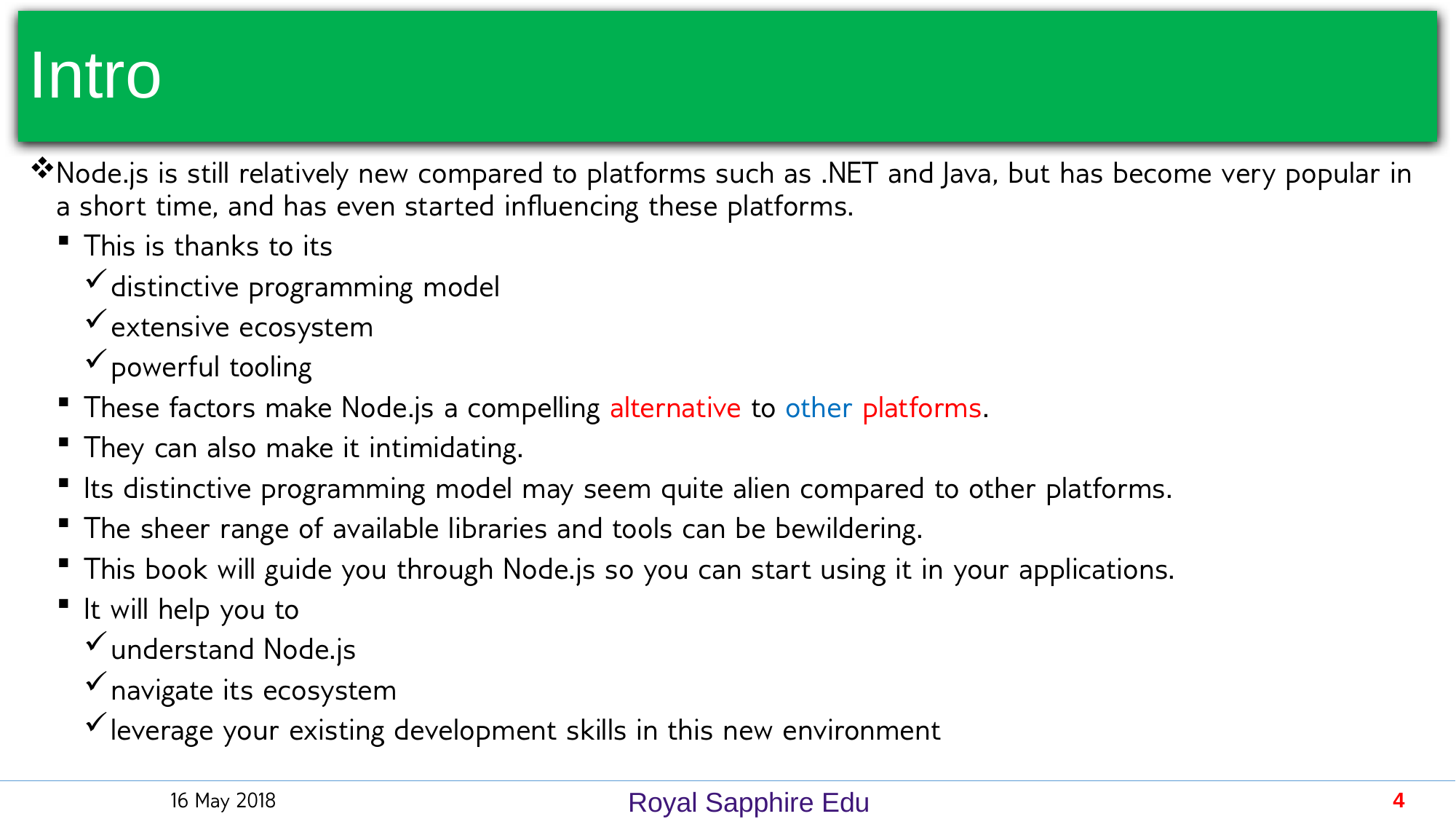

# Intro
Node.js is still relatively new compared to platforms such as .NET and Java, but has become very popular in a short time, and has even started influencing these platforms.
This is thanks to its
distinctive programming model
extensive ecosystem
powerful tooling
These factors make Node.js a compelling alternative to other platforms.
They can also make it intimidating.
Its distinctive programming model may seem quite alien compared to other platforms.
The sheer range of available libraries and tools can be bewildering.
This book will guide you through Node.js so you can start using it in your applications.
It will help you to
understand Node.js
navigate its ecosystem
leverage your existing development skills in this new environment
16 May 2018
4